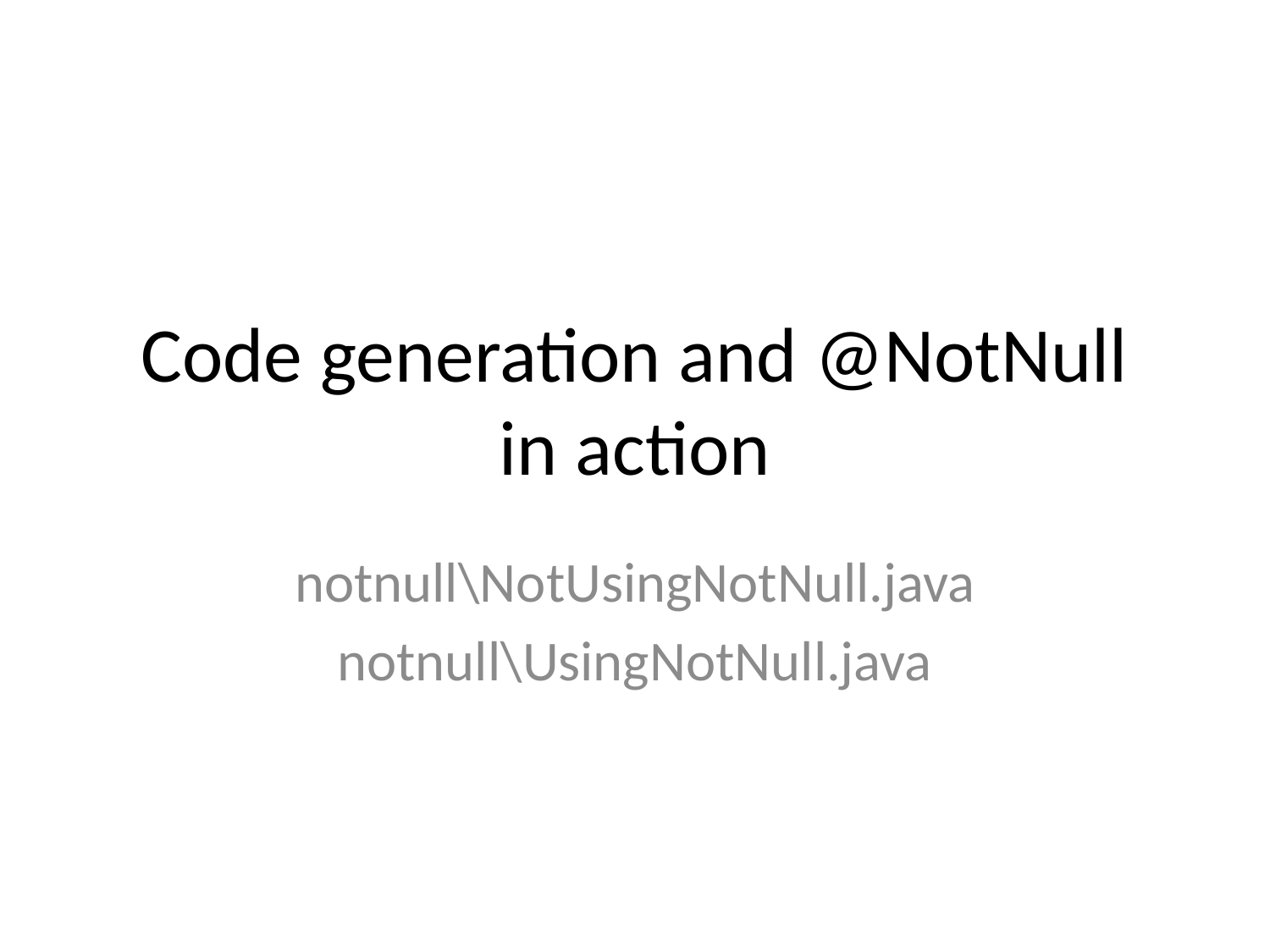

# Code generation and @NotNull in action
notnull\NotUsingNotNull.java
notnull\UsingNotNull.java